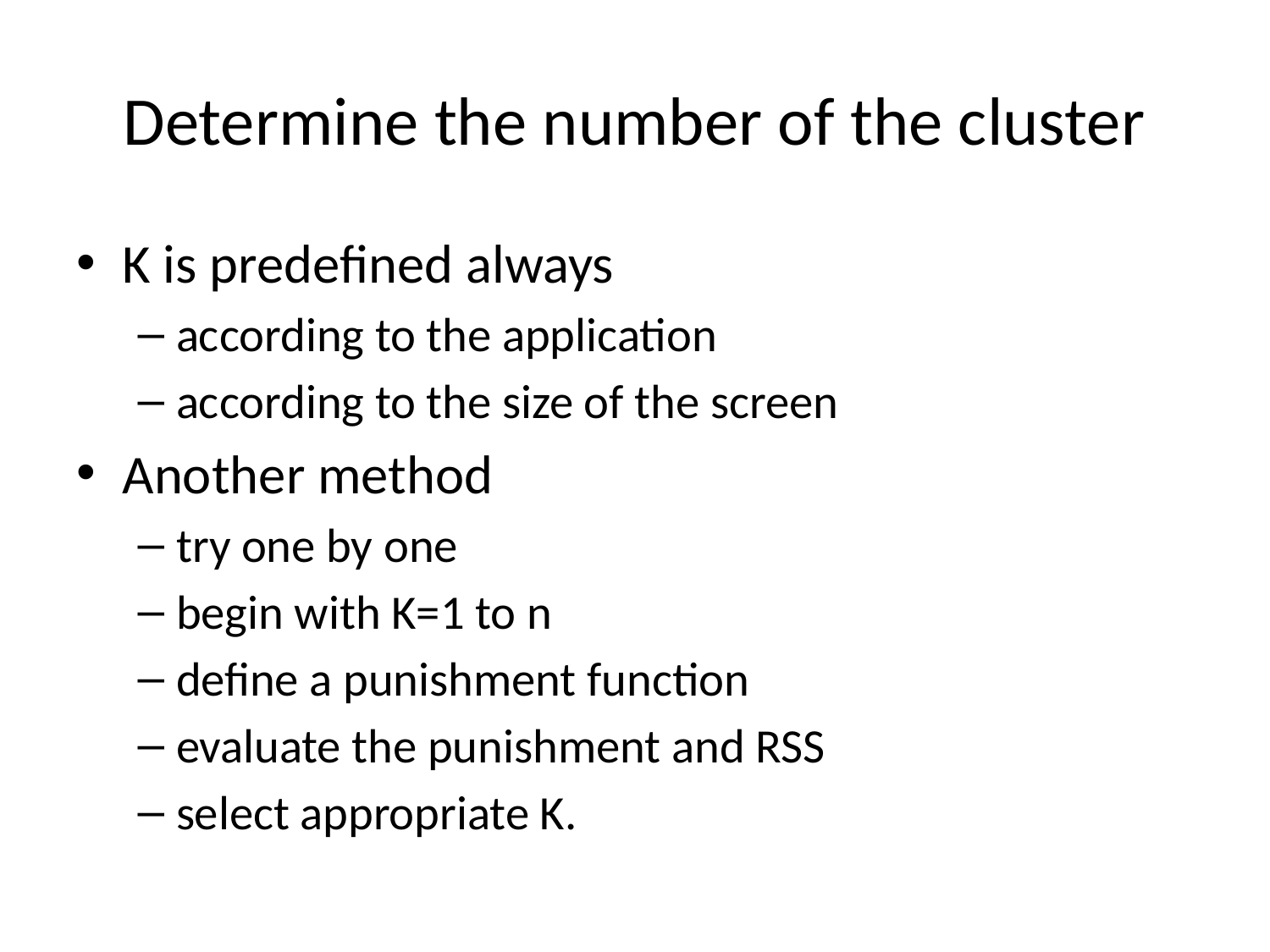

# Determine the number of the cluster
K is predefined always
according to the application
according to the size of the screen
Another method
try one by one
begin with K=1 to n
define a punishment function
evaluate the punishment and RSS
select appropriate K.